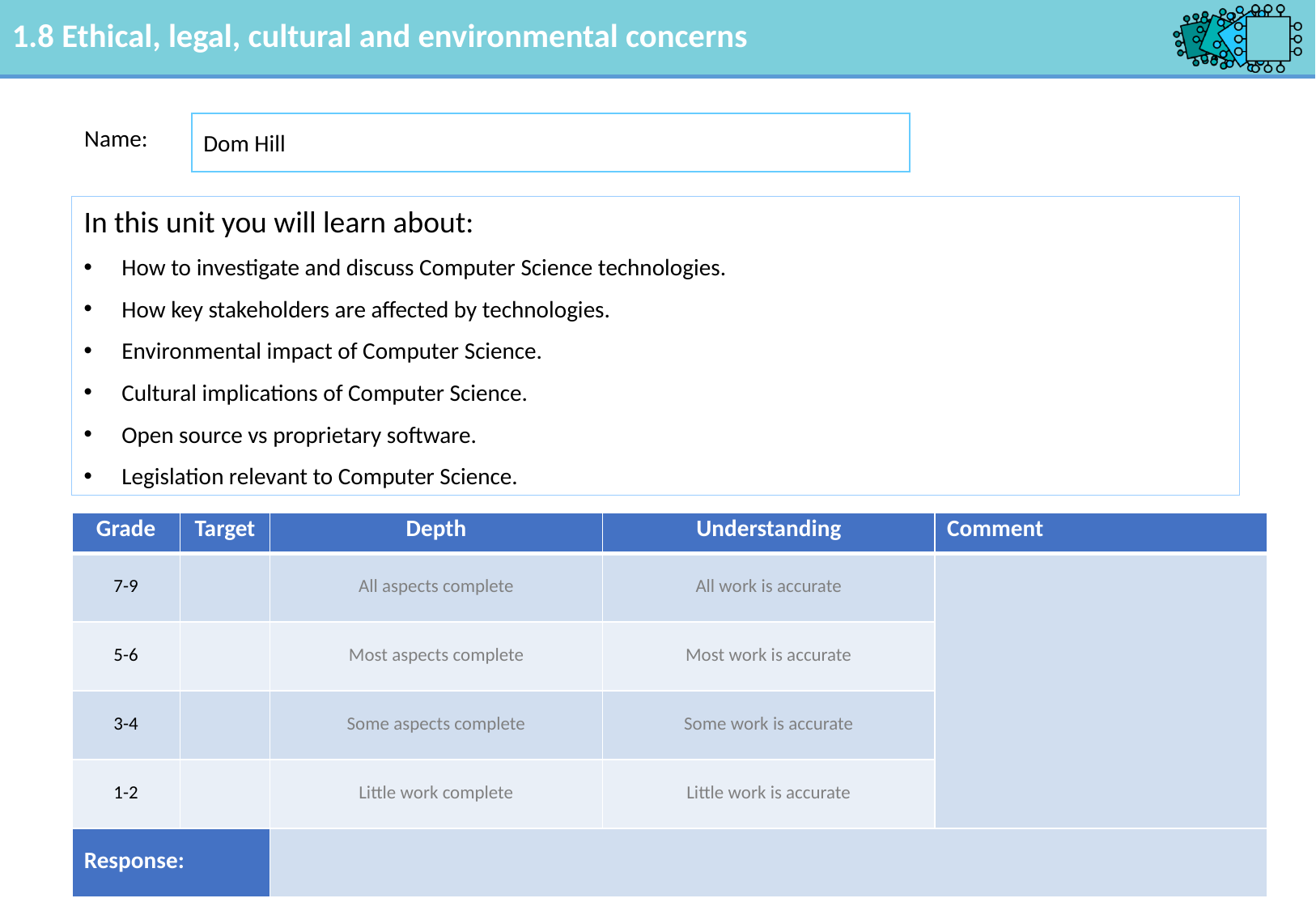

Dom Hill
Name:
In this unit you will learn about:
How to investigate and discuss Computer Science technologies.
How key stakeholders are affected by technologies.
Environmental impact of Computer Science.
Cultural implications of Computer Science.
Open source vs proprietary software.
Legislation relevant to Computer Science.
| Grade | Target | Depth | Understanding | Comment |
| --- | --- | --- | --- | --- |
| 7-9 |  | All aspects complete | All work is accurate |  |
| 5-6 |  | Most aspects complete | Most work is accurate |  |
| 3-4 |  | Some aspects complete | Some work is accurate |  |
| 1-2 |  | Little work complete | Little work is accurate |  |
| Response: |  |  |  |  |